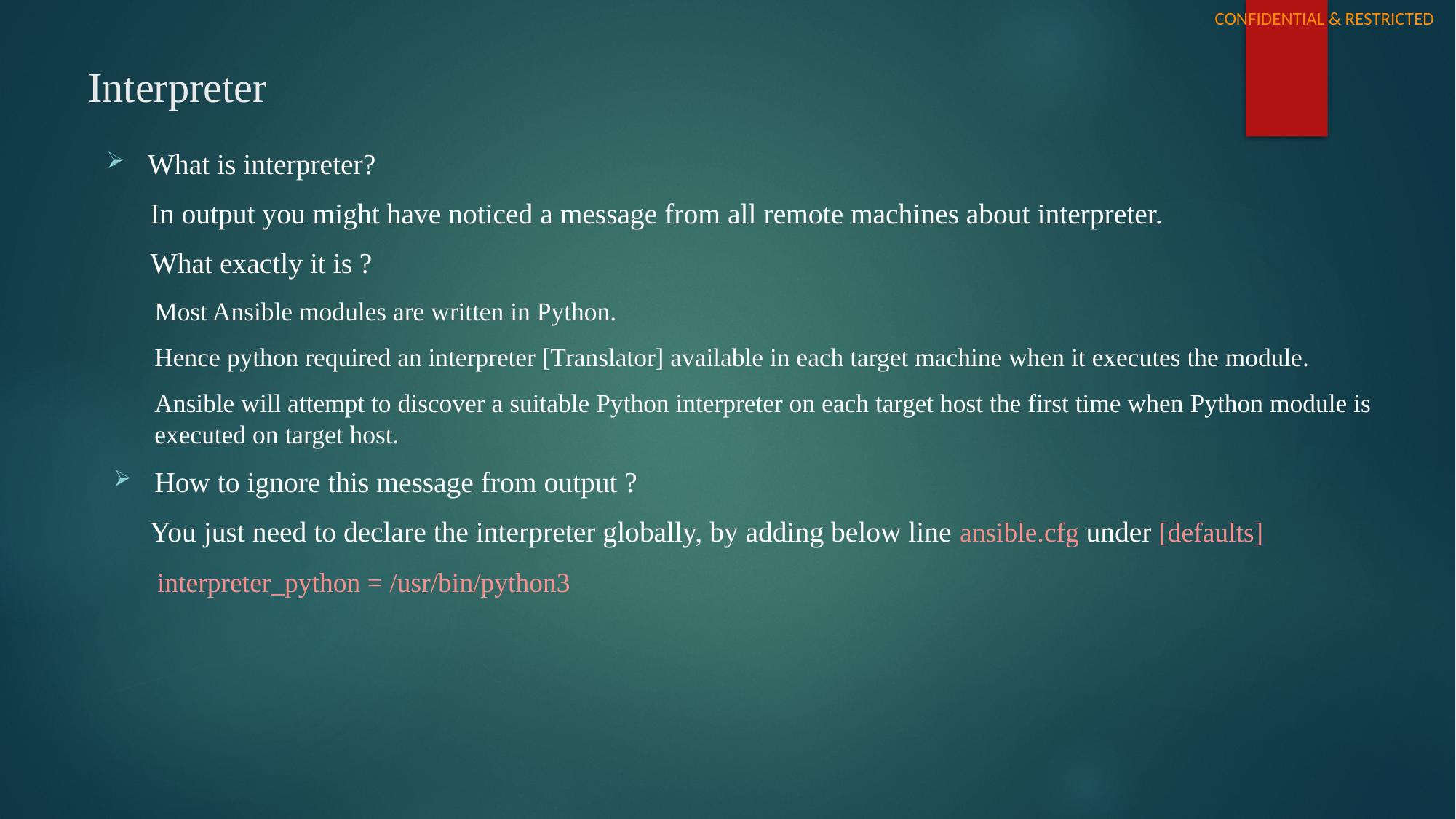

# Interpreter
What is interpreter?
      In output you might have noticed a message from all remote machines about interpreter.
      What exactly it is ?
Most Ansible modules are written in Python.
Hence python required an interpreter [Translator] available in each target machine when it executes the module.
Ansible will attempt to discover a suitable Python interpreter on each target host the first time when Python module is executed on target host.
How to ignore this message from output ?
     You just need to declare the interpreter globally, by adding below line ansible.cfg under [defaults]
      interpreter_python = /usr/bin/python3